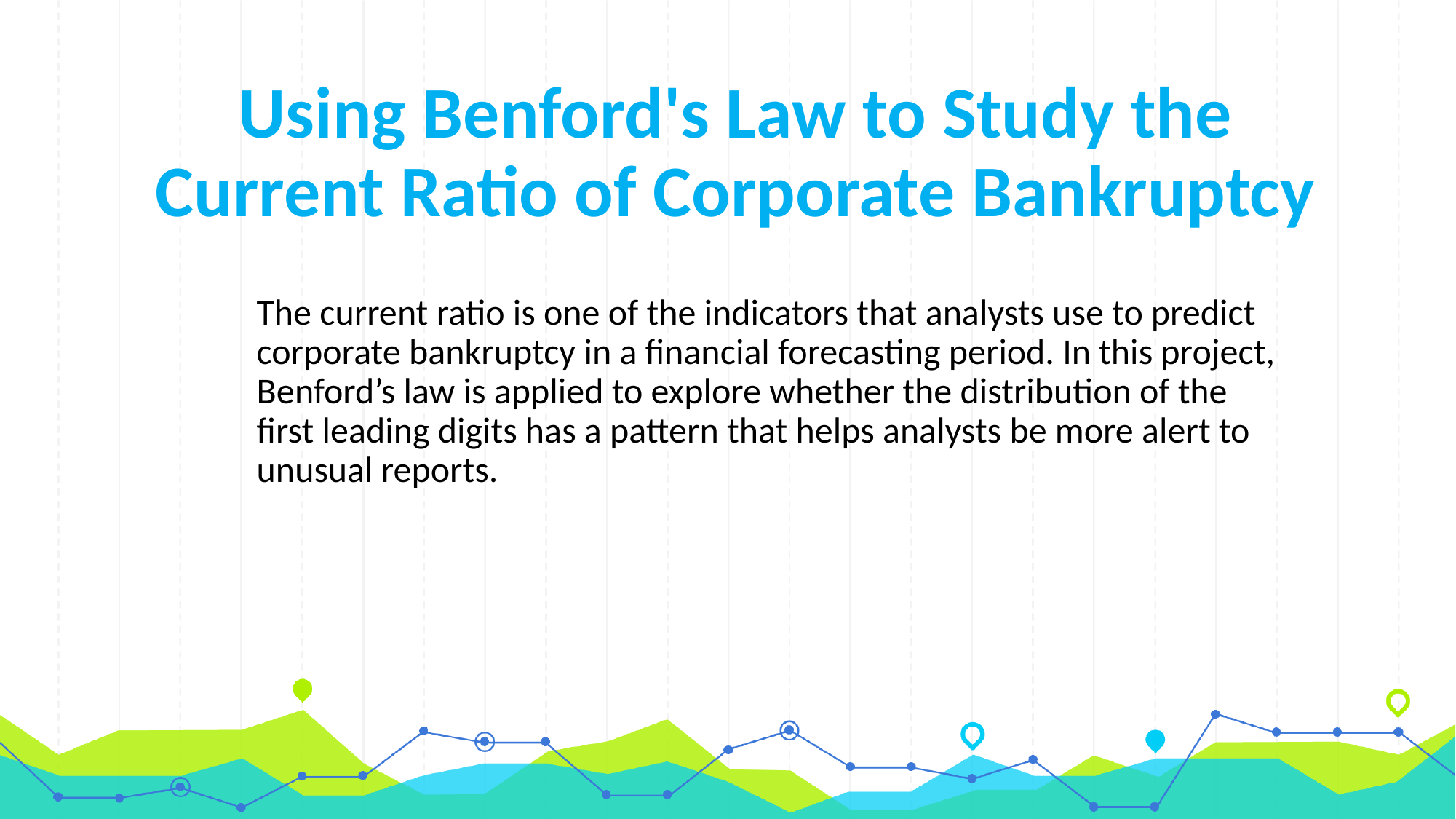

# Using Benford's Law to Study the Current Ratio of Corporate Bankruptcy
The current ratio is one of the indicators that analysts use to predict corporate bankruptcy in a financial forecasting period. In this project, Benford’s law is applied to explore whether the distribution of the first leading digits has a pattern that helps analysts be more alert to unusual reports.